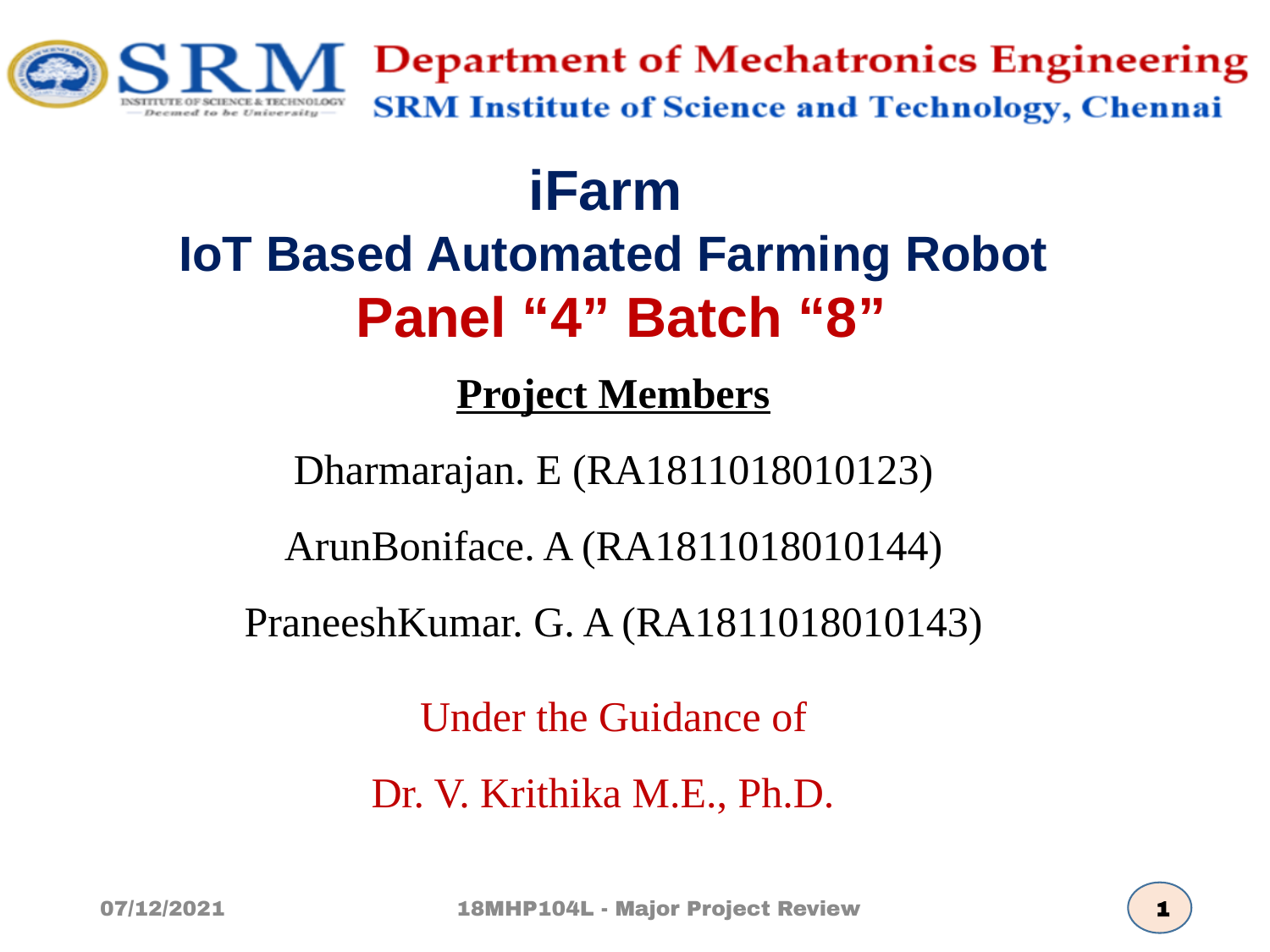

iFarm
IoT Based Automated Farming Robot
 Panel “4” Batch “8”
Project Members
Dharmarajan. E (RA1811018010123)
ArunBoniface. A (RA1811018010144)
PraneeshKumar. G. A (RA1811018010143)
Under the Guidance of
Dr. V. Krithika M.E., Ph.D.
07/12/2021
18MHP104L - Major Project Review
1